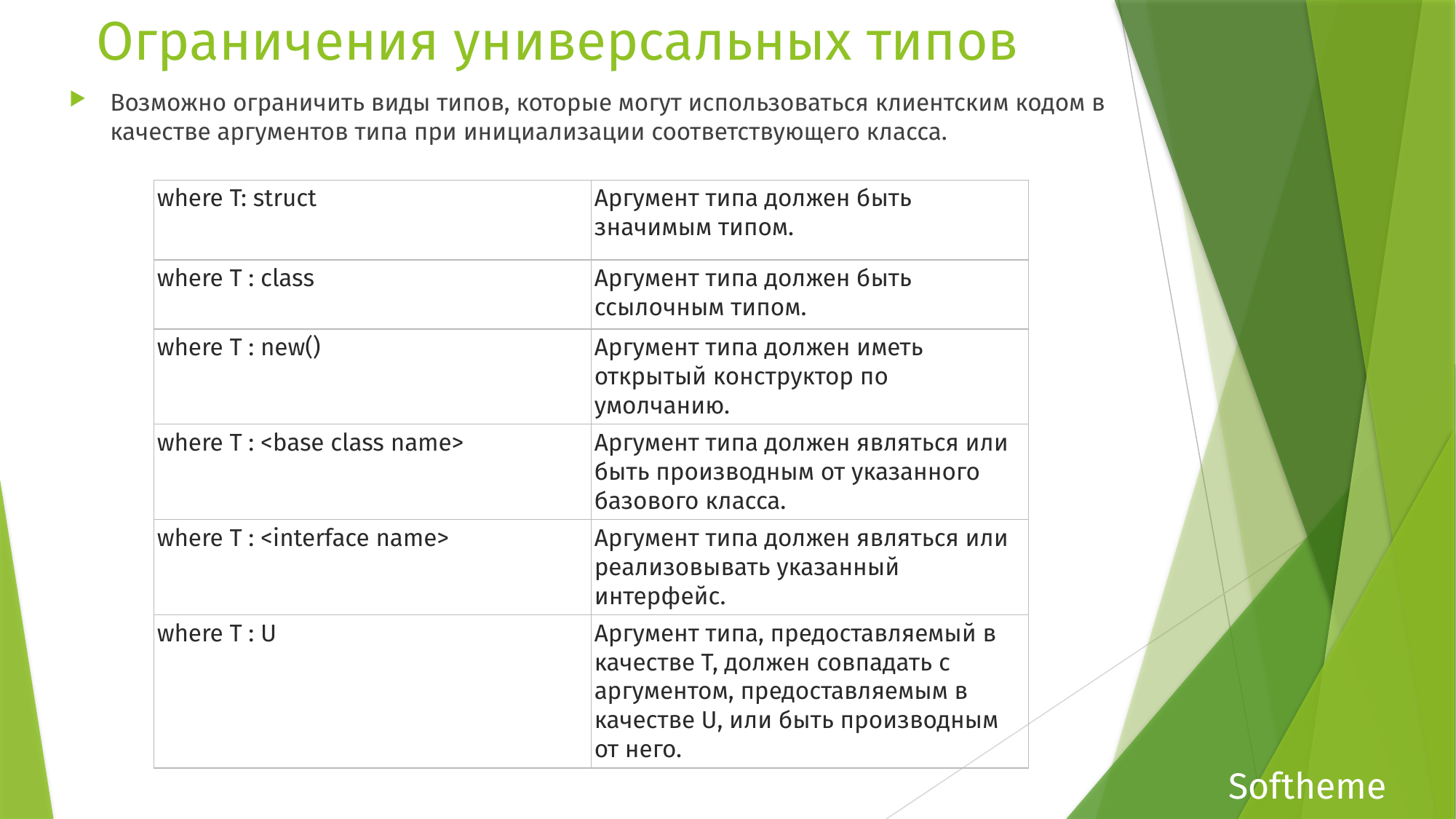

# Ограничения универсальных типов
Возможно ограничить виды типов, которые могут использоваться клиентским кодом в качестве аргументов типа при инициализации соответствующего класса.
| where T: struct | Аргумент типа должен быть значимым типом. |
| --- | --- |
| where T : class | Аргумент типа должен быть ссылочным типом. |
| where T : new() | Аргумент типа должен иметь открытый конструктор по умолчанию. |
| where T : <base class name> | Аргумент типа должен являться или быть производным от указанного базового класса. |
| where T : <interface name> | Аргумент типа должен являться или реализовывать указанный интерфейс. |
| where T : U | Аргумент типа, предоставляемый в качестве T, должен совпадать с аргументом, предоставляемым в качестве U, или быть производным от него. |
Softheme